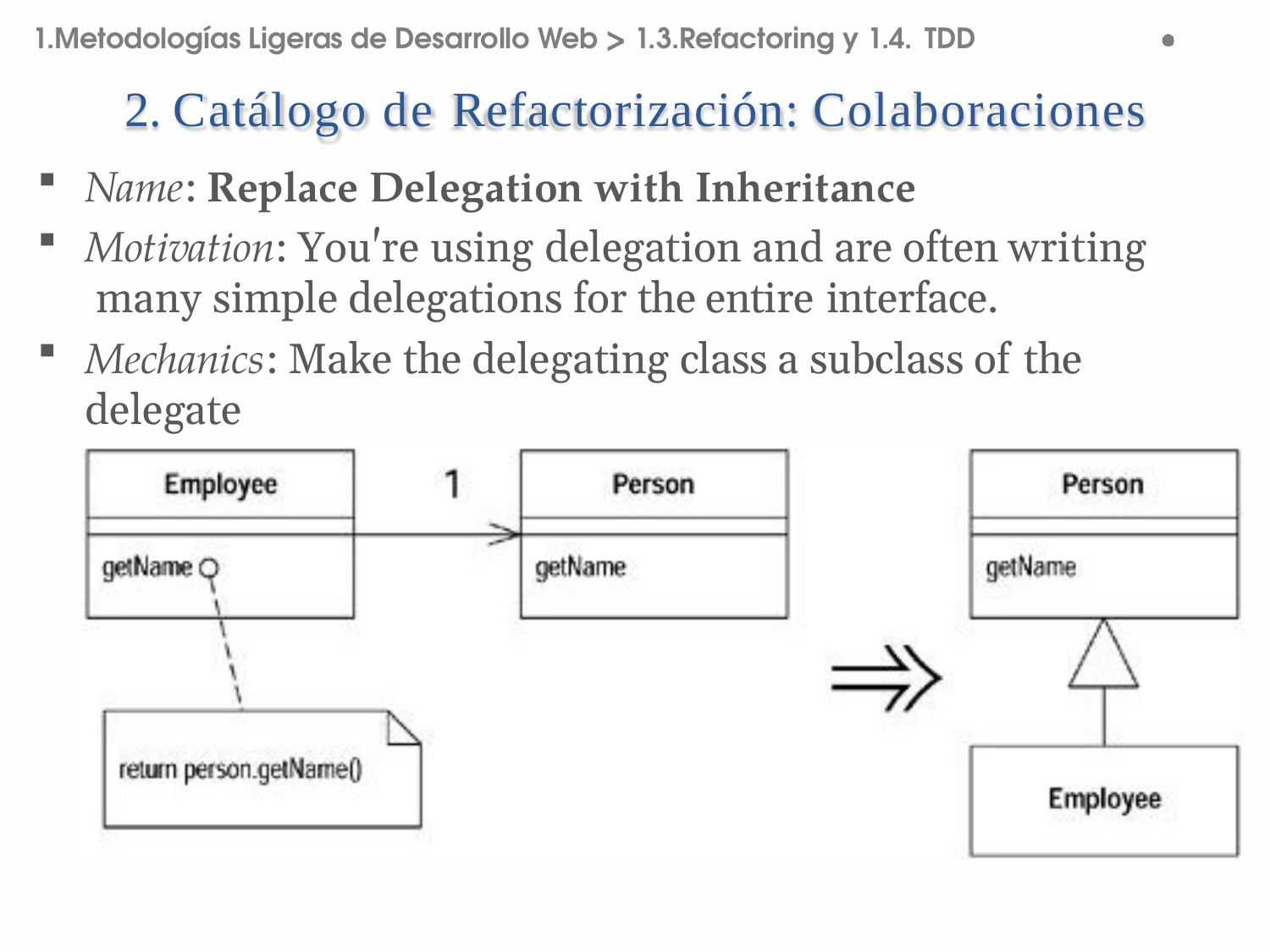

1.Metodologías Ligeras de Desarrollo Web > 1.3.Refactoring y 1.4. TDD

# 2. Catálogo de Refactorización: Colaboraciones
Name: Replace Delegation with Inheritance
Motivation: You're using delegation and are often writing  many simple delegations for the entire interface.
Mechanics: Make the delegating class a subclass of the
delegate